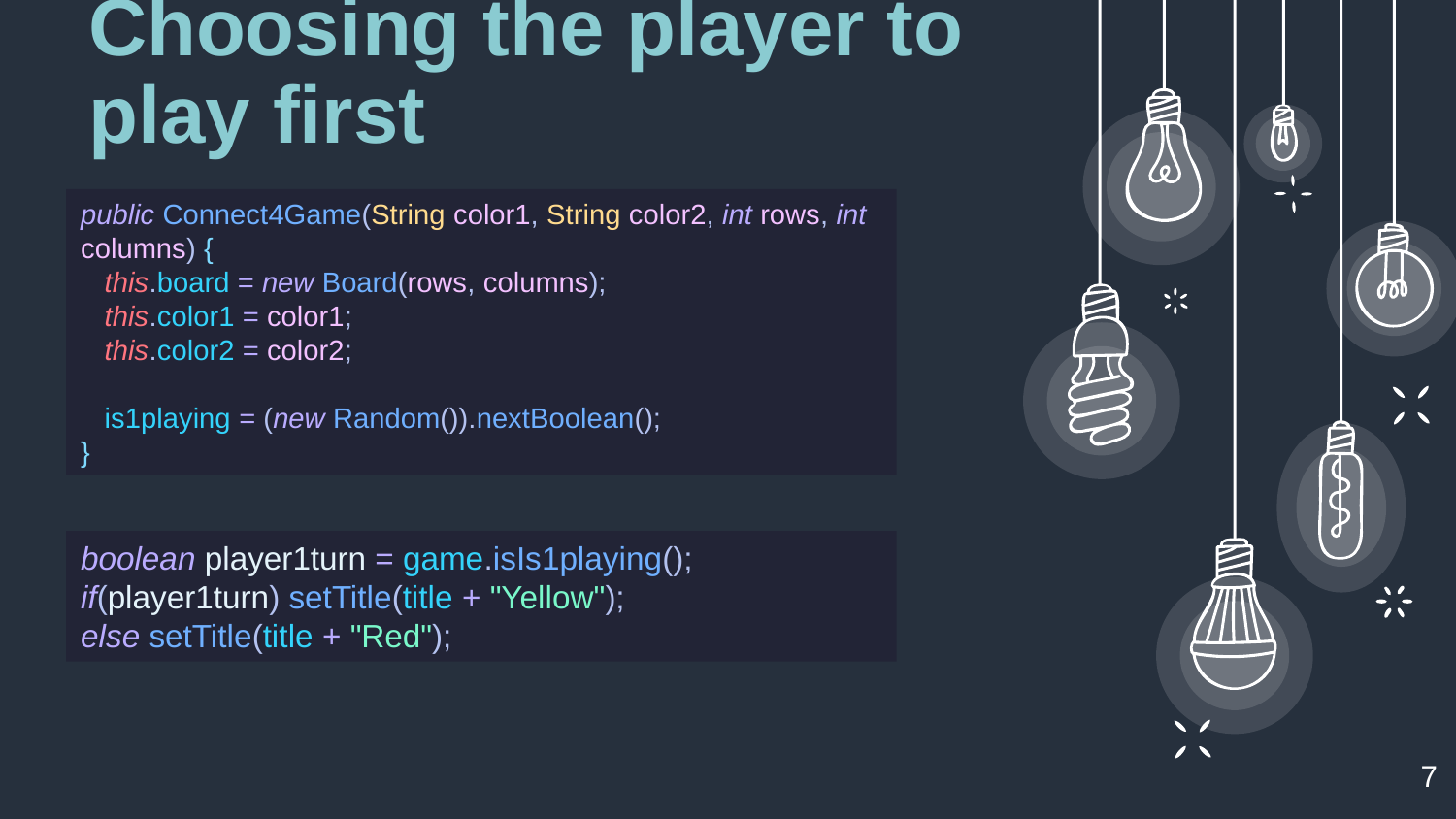

Choosing the player to play first
public Connect4Game(String color1, String color2, int rows, int columns) {
   this.board = new Board(rows, columns);
   this.color1 = color1;
   this.color2 = color2;
   is1playing = (new Random()).nextBoolean();
}
boolean player1turn = game.isIs1playing();
if(player1turn) setTitle(title + "Yellow");
else setTitle(title + "Red");
7